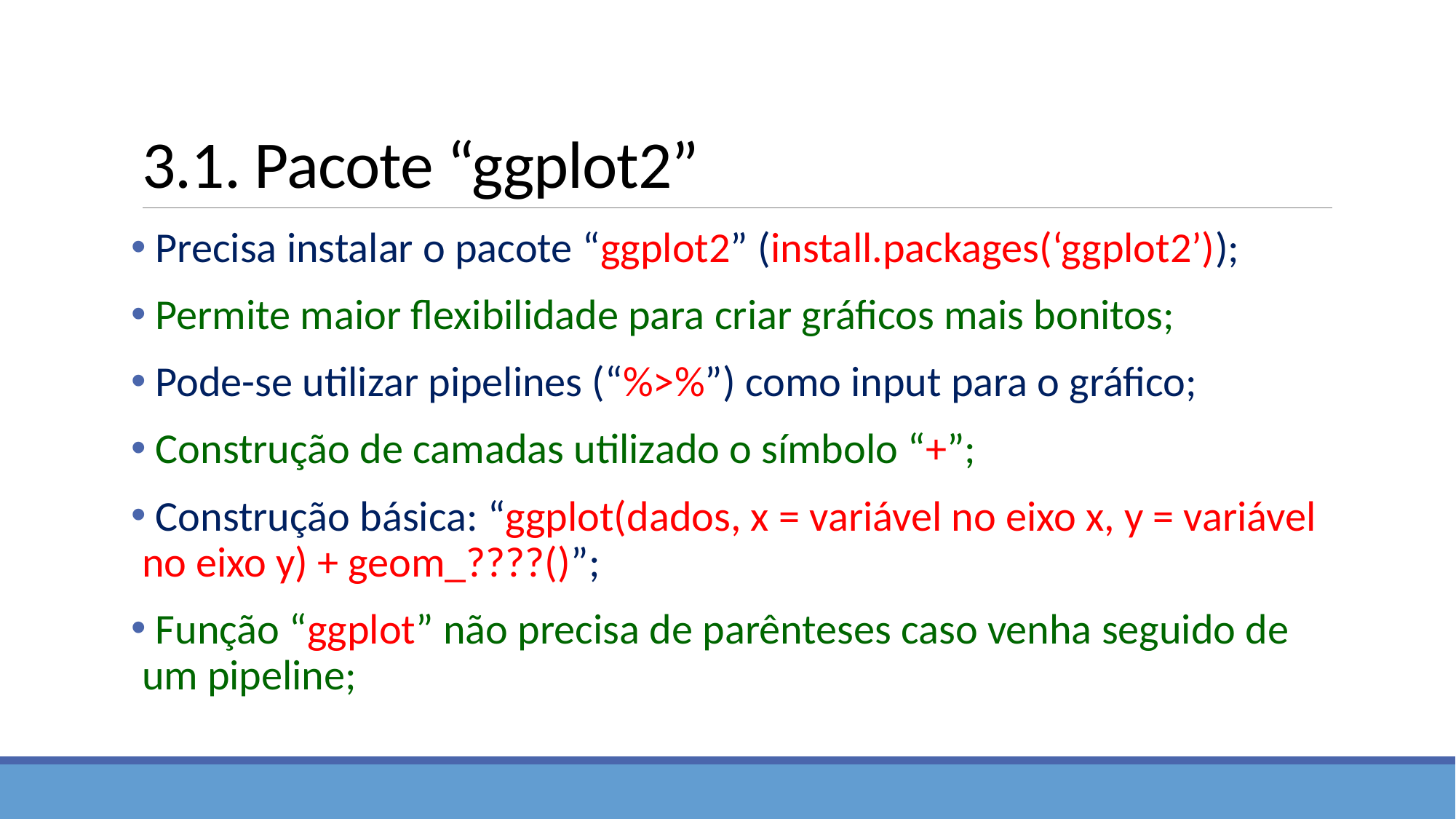

# 3.1. Pacote “ggplot2”
 Precisa instalar o pacote “ggplot2” (install.packages(‘ggplot2’));
 Permite maior flexibilidade para criar gráficos mais bonitos;
 Pode-se utilizar pipelines (“%>%”) como input para o gráfico;
 Construção de camadas utilizado o símbolo “+”;
 Construção básica: “ggplot(dados, x = variável no eixo x, y = variável no eixo y) + geom_????()”;
 Função “ggplot” não precisa de parênteses caso venha seguido de um pipeline;